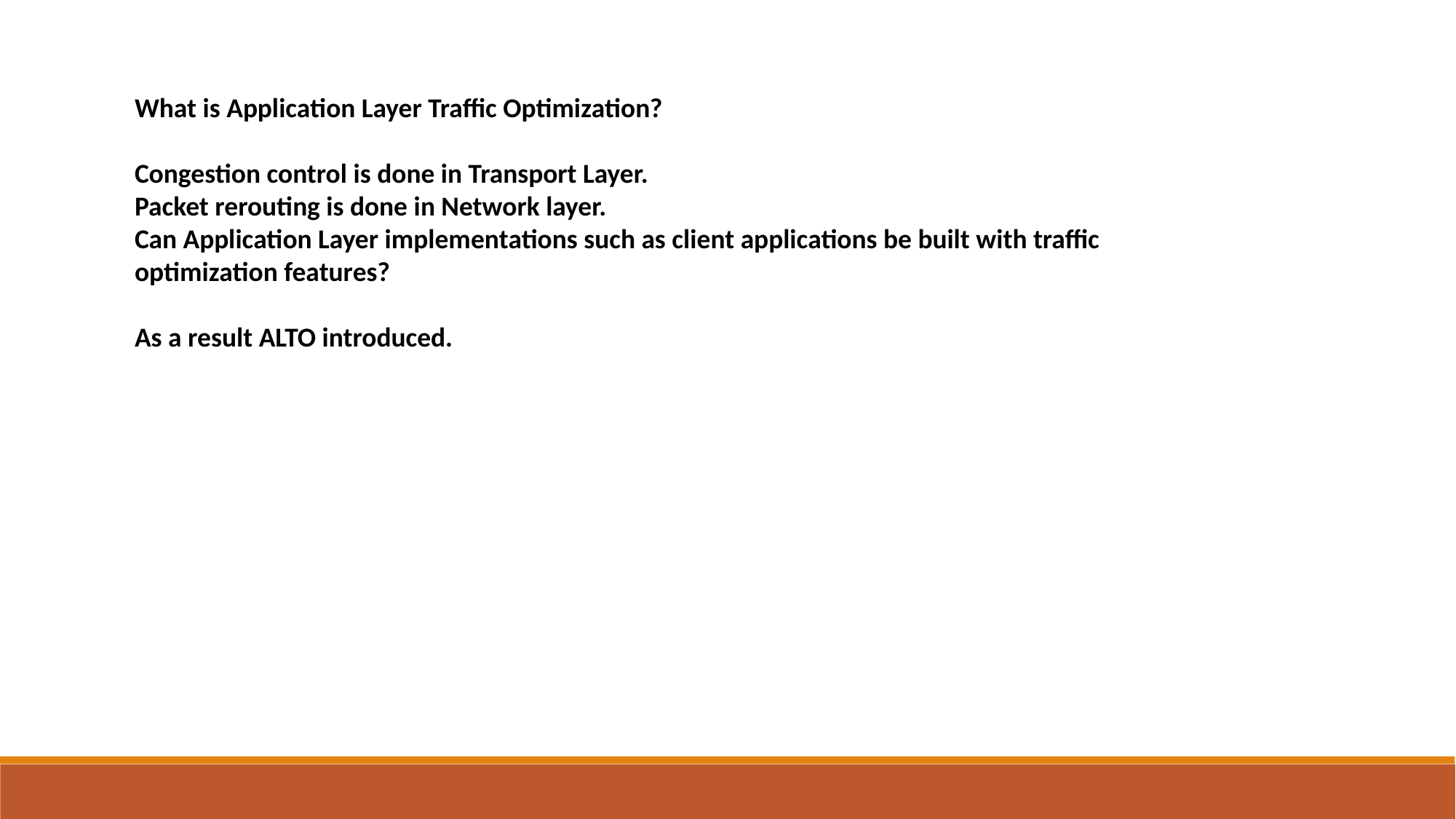

What is Application Layer Traffic Optimization?

Congestion control is done in Transport Layer.
Packet rerouting is done in Network layer.
Can Application Layer implementations such as client applications be built with traffic optimization features?

As a result ALTO introduced.